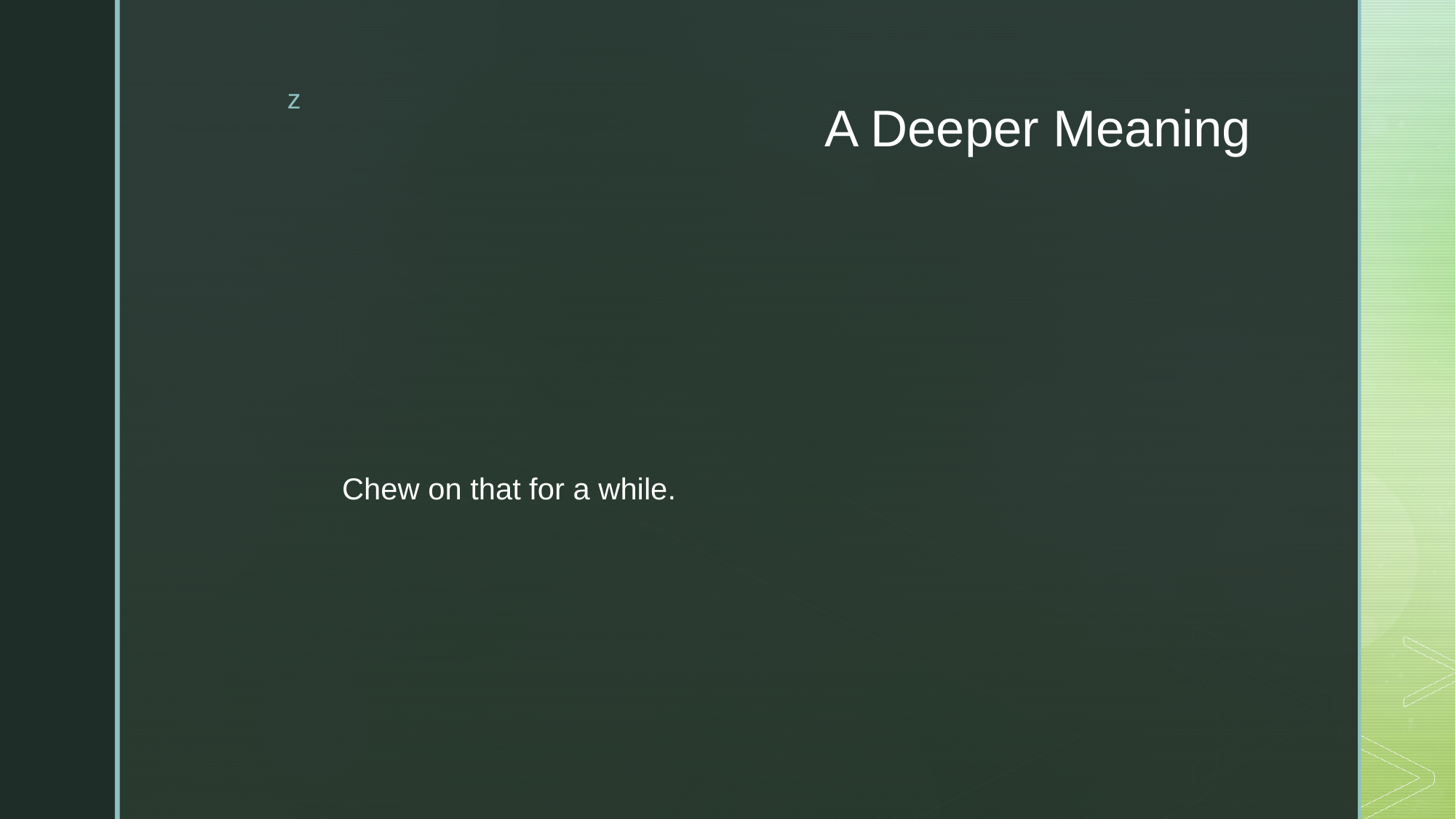

# A Deeper Meaning
Chew on that for a while.